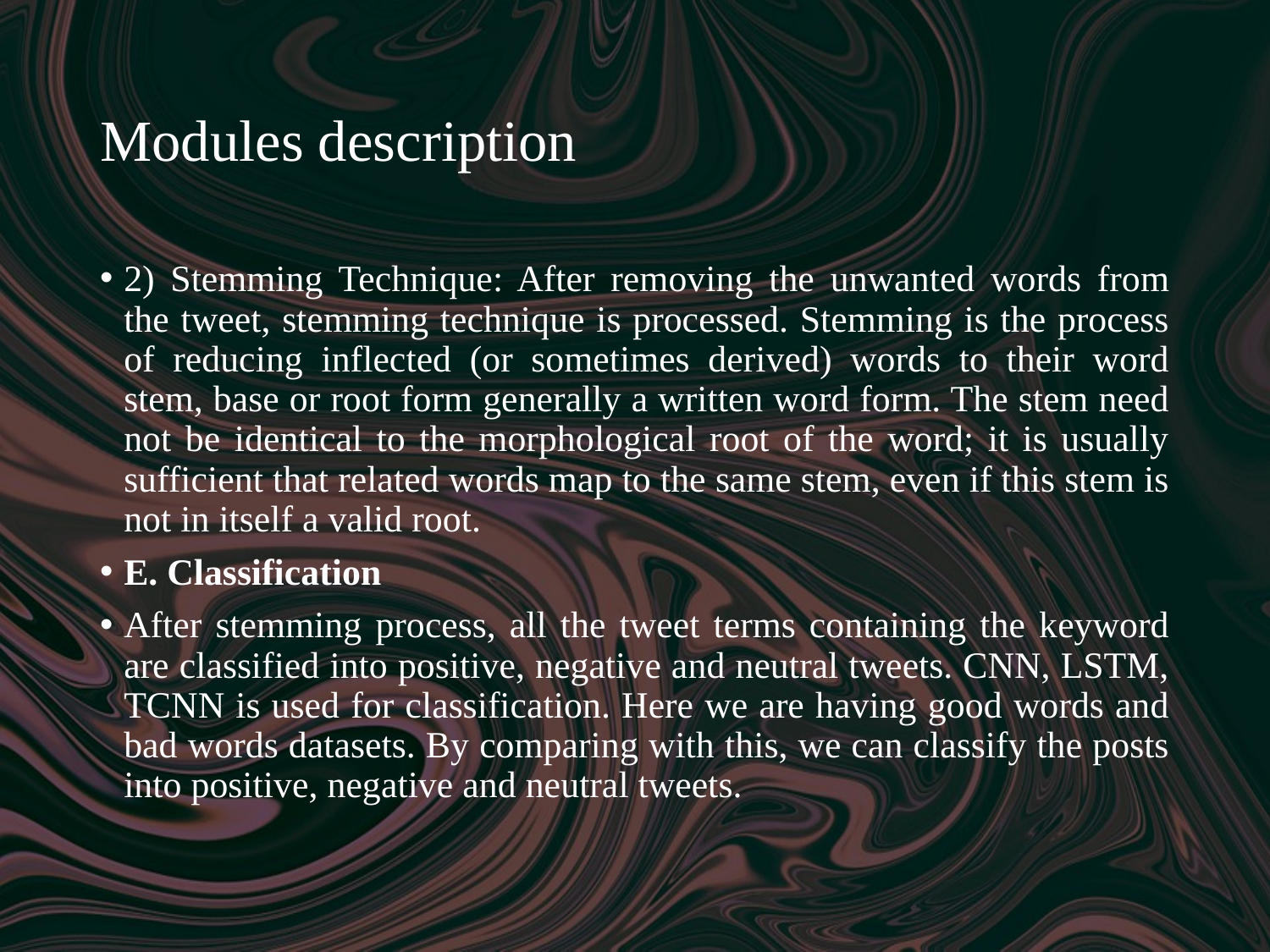

# Modules description
2) Stemming Technique: After removing the unwanted words from the tweet, stemming technique is processed. Stemming is the process of reducing inflected (or sometimes derived) words to their word stem, base or root form generally a written word form. The stem need not be identical to the morphological root of the word; it is usually sufficient that related words map to the same stem, even if this stem is not in itself a valid root.
E. Classification
After stemming process, all the tweet terms containing the keyword are classified into positive, negative and neutral tweets. CNN, LSTM, TCNN is used for classification. Here we are having good words and bad words datasets. By comparing with this, we can classify the posts into positive, negative and neutral tweets.